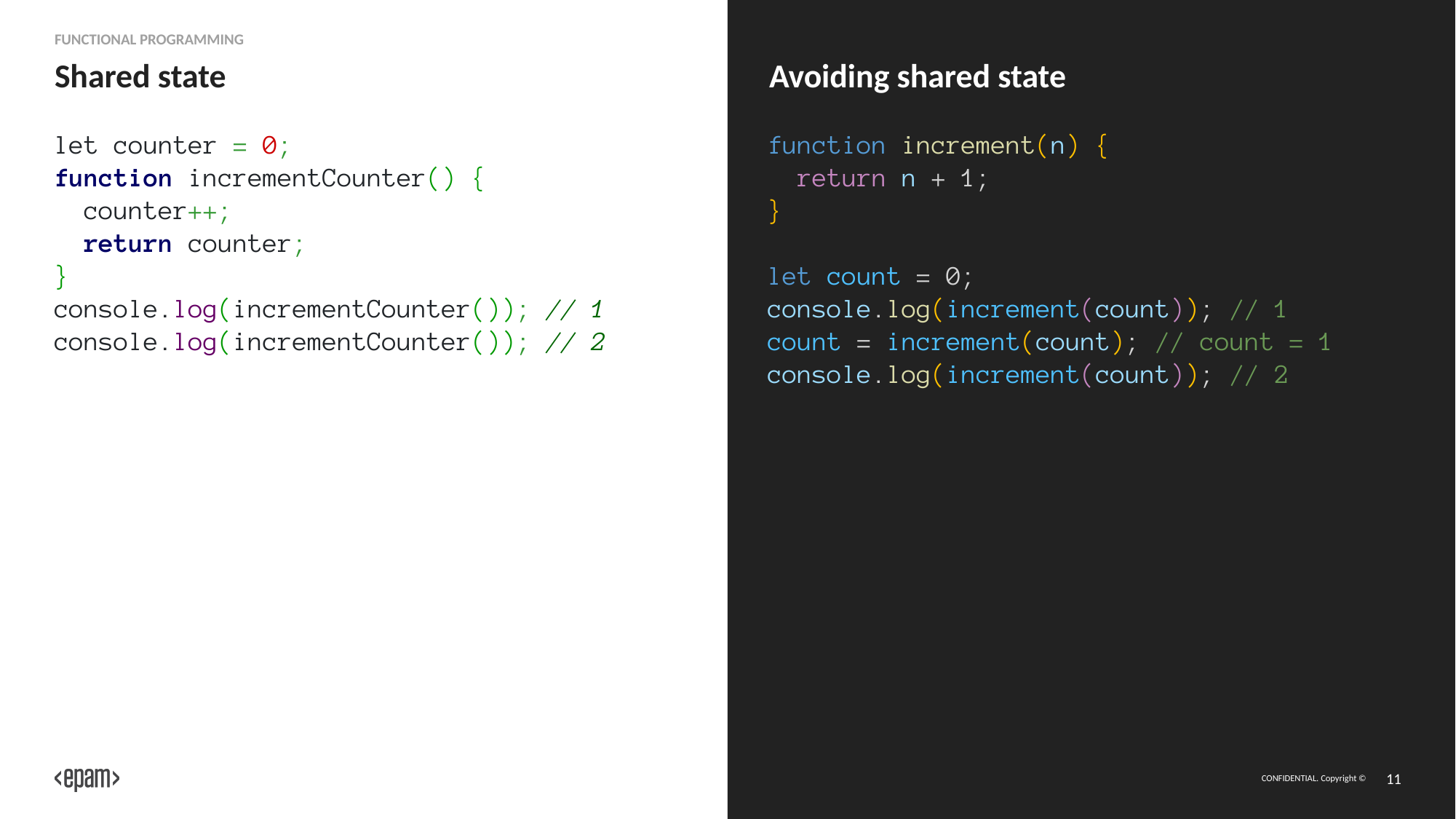

Functional Programming
# Shared state
Avoiding shared state
function increment(n) {
  return n + 1;
}

let count = 0;
console.log(increment(count)); // 1
count = increment(count); // count = 1
console.log(increment(count)); // 2
let counter = 0;
function incrementCounter() {
  counter++;
  return counter;
}
console.log(incrementCounter()); // 1
console.log(incrementCounter()); // 2